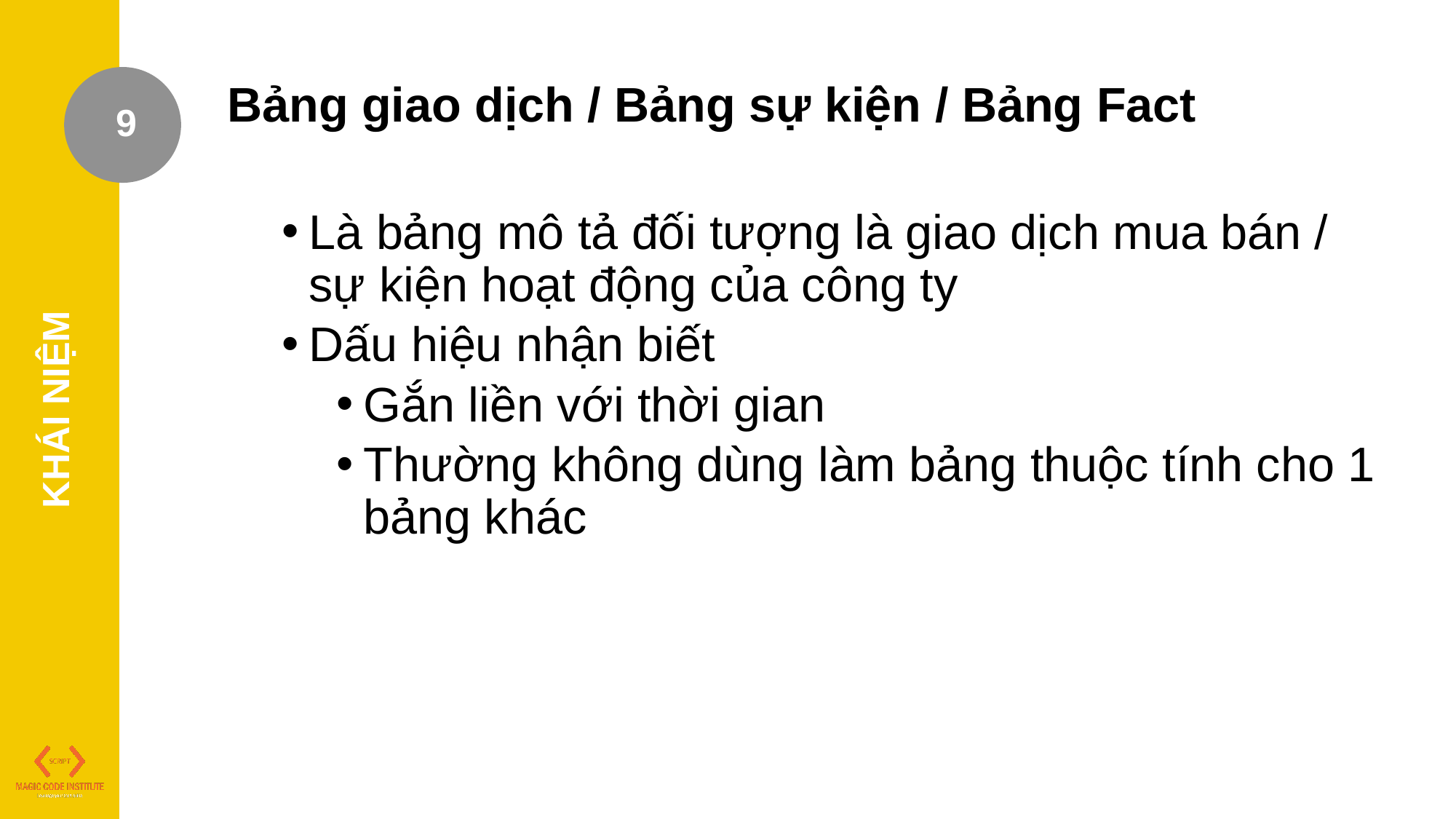

Bảng giao dịch / Bảng sự kiện / Bảng Fact

Là bảng mô tả đối tượng là giao dịch mua bán / sự kiện hoạt động của công ty
Dấu hiệu nhận biết
Gắn liền với thời gian
Thường không dùng làm bảng thuộc tính cho 1 bảng khác
9
KHÁI NIỆM